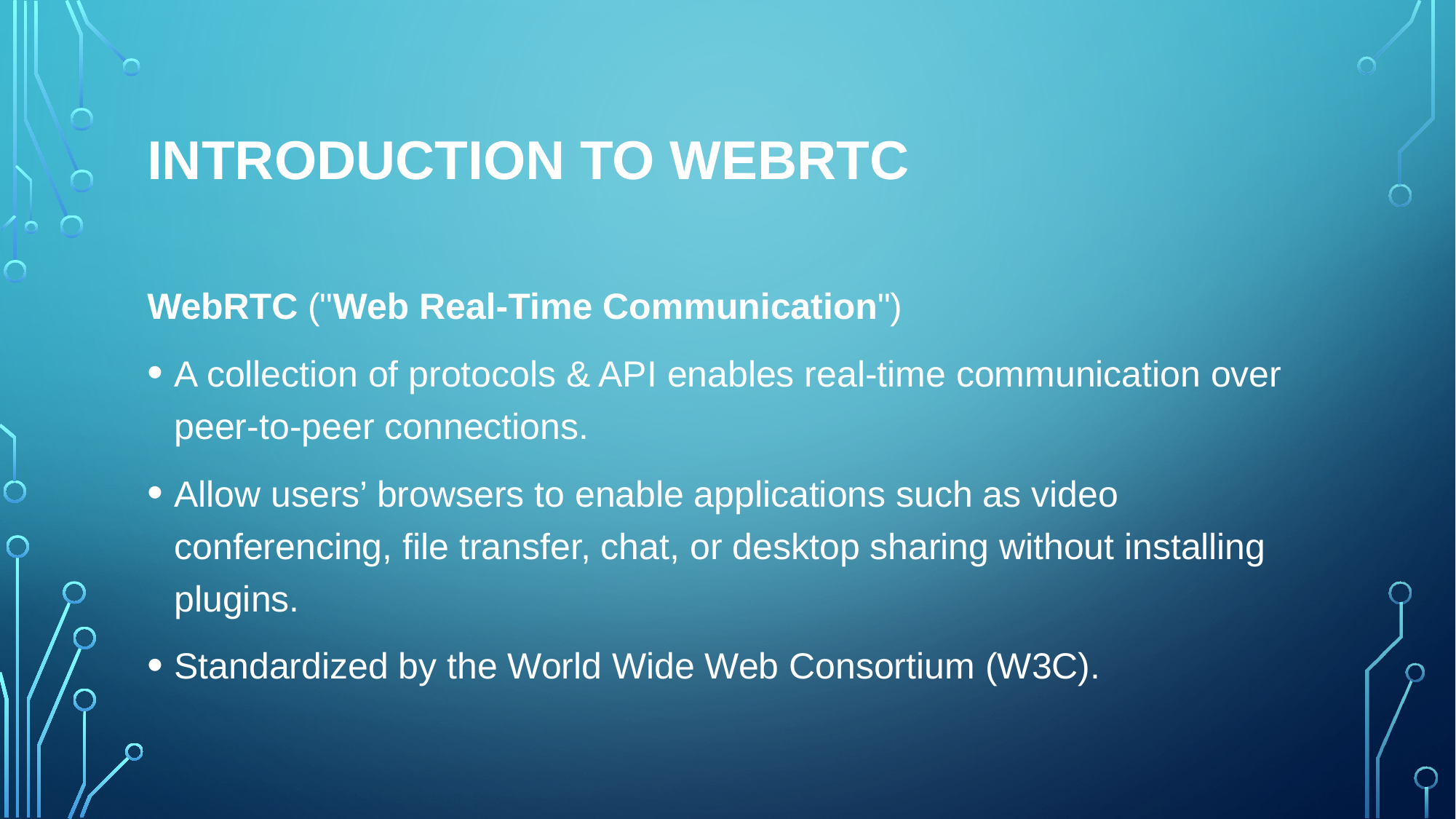

# INTRODUCTION TO WEBRTC
WebRTC ("Web Real-Time Communication")
A collection of protocols & API enables real-time communication over peer-to-peer connections.
Allow users’ browsers to enable applications such as video conferencing, file transfer, chat, or desktop sharing without installing plugins.
Standardized by the World Wide Web Consortium (W3C).